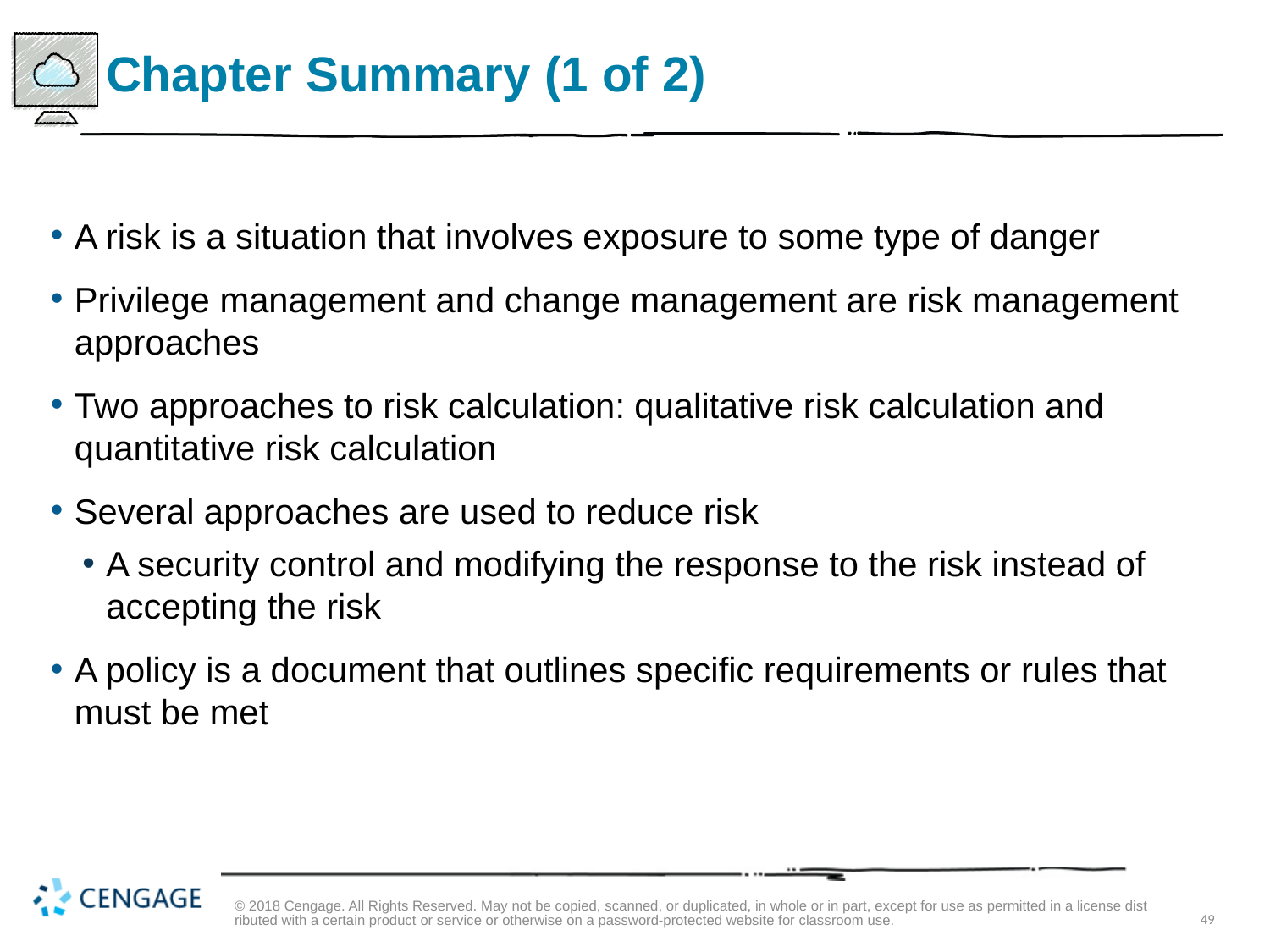

# Chapter Summary (1 of 2)
A risk is a situation that involves exposure to some type of danger
Privilege management and change management are risk management approaches
Two approaches to risk calculation: qualitative risk calculation and quantitative risk calculation
Several approaches are used to reduce risk
A security control and modifying the response to the risk instead of accepting the risk
A policy is a document that outlines specific requirements or rules that must be met
© 2018 Cengage. All Rights Reserved. May not be copied, scanned, or duplicated, in whole or in part, except for use as permitted in a license distributed with a certain product or service or otherwise on a password-protected website for classroom use.